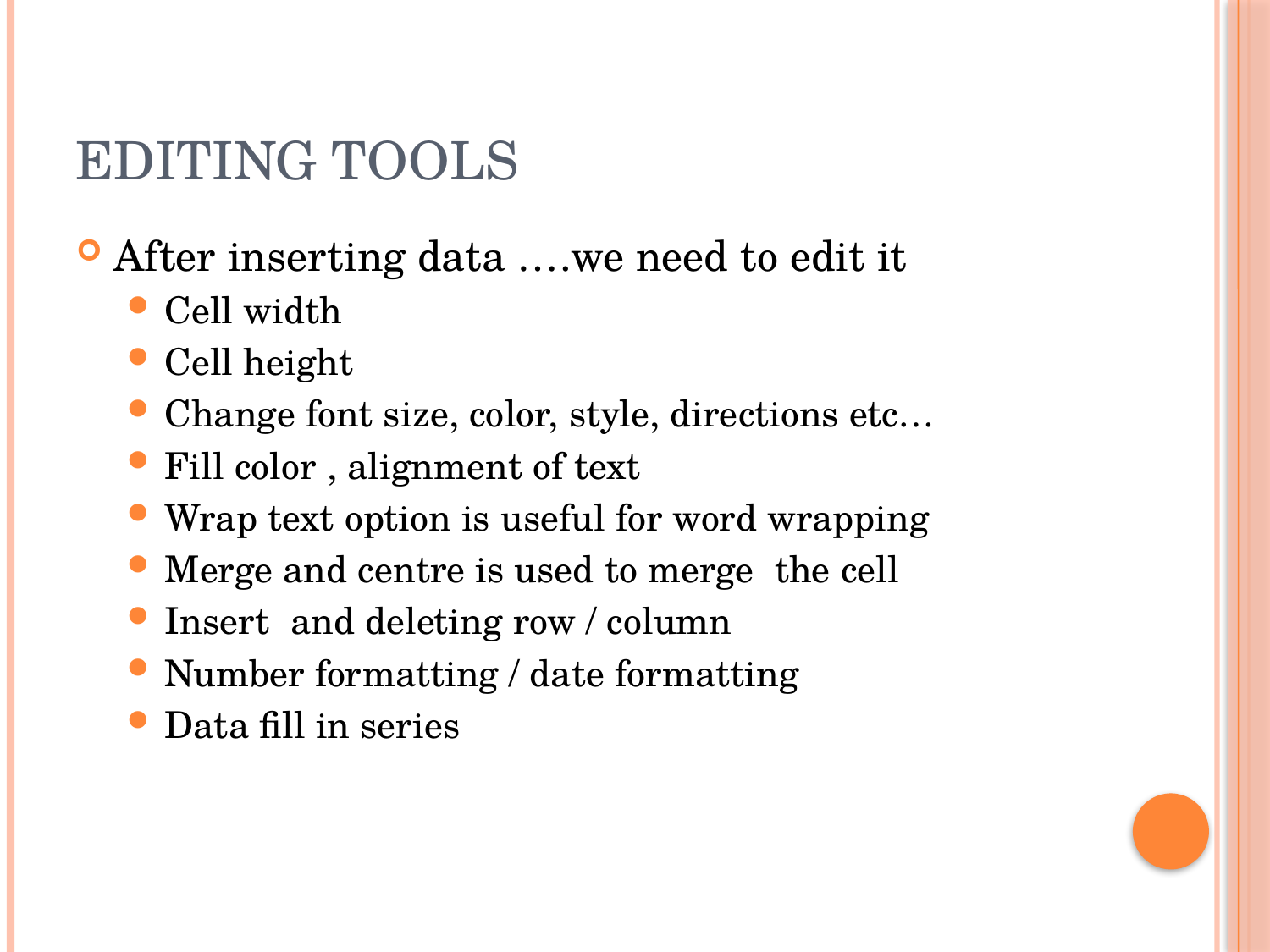

# Editing tools
After inserting data ….we need to edit it
Cell width
Cell height
Change font size, color, style, directions etc…
Fill color , alignment of text
Wrap text option is useful for word wrapping
Merge and centre is used to merge  the cell
Insert  and deleting row / column
Number formatting / date formatting
Data fill in series